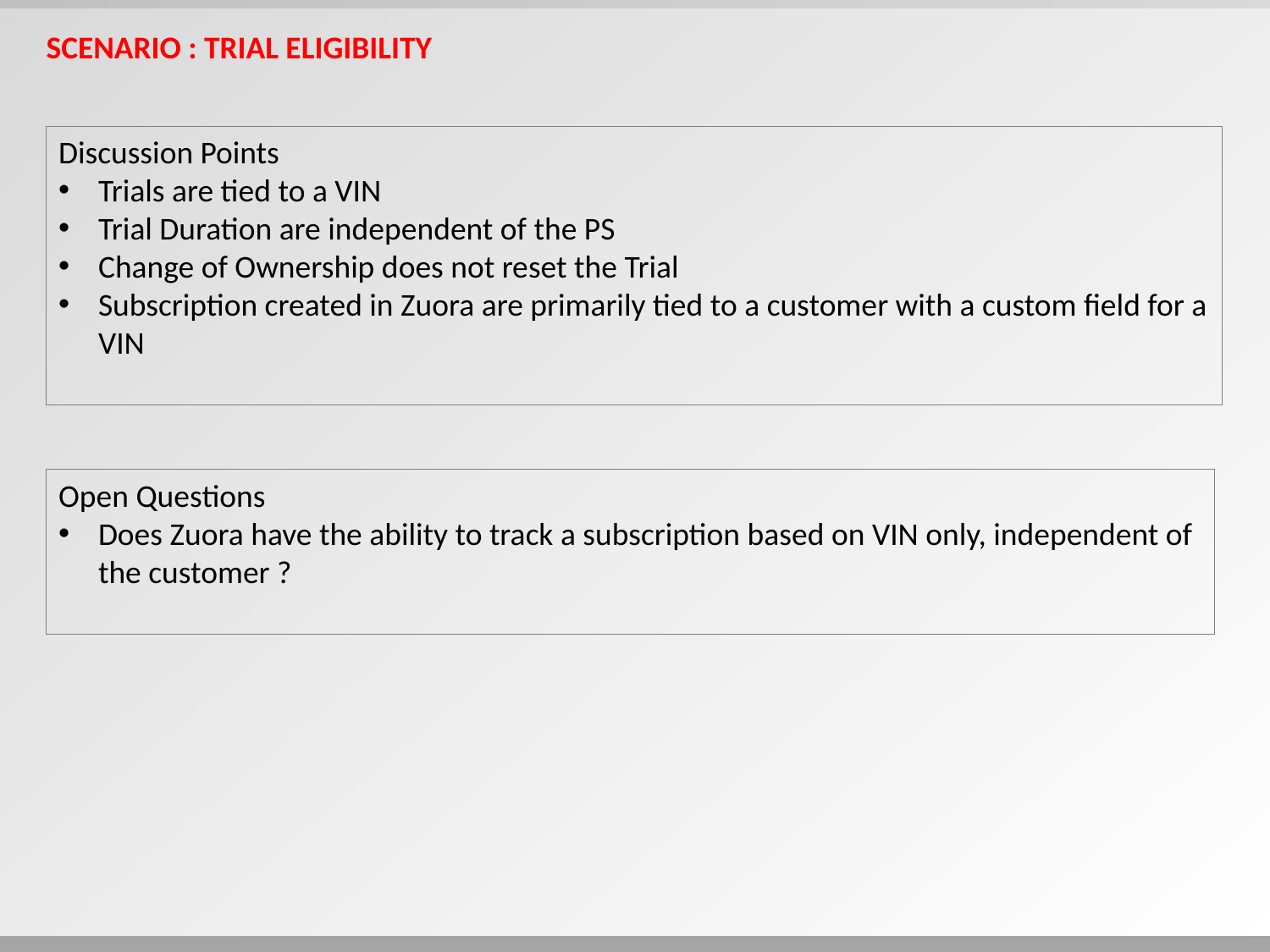

Scenario : trial eligibility
Discussion Points
Trials are tied to a VIN
Trial Duration are independent of the PS
Change of Ownership does not reset the Trial
Subscription created in Zuora are primarily tied to a customer with a custom field for a VIN

Open Questions
Does Zuora have the ability to track a subscription based on VIN only, independent of the customer ?